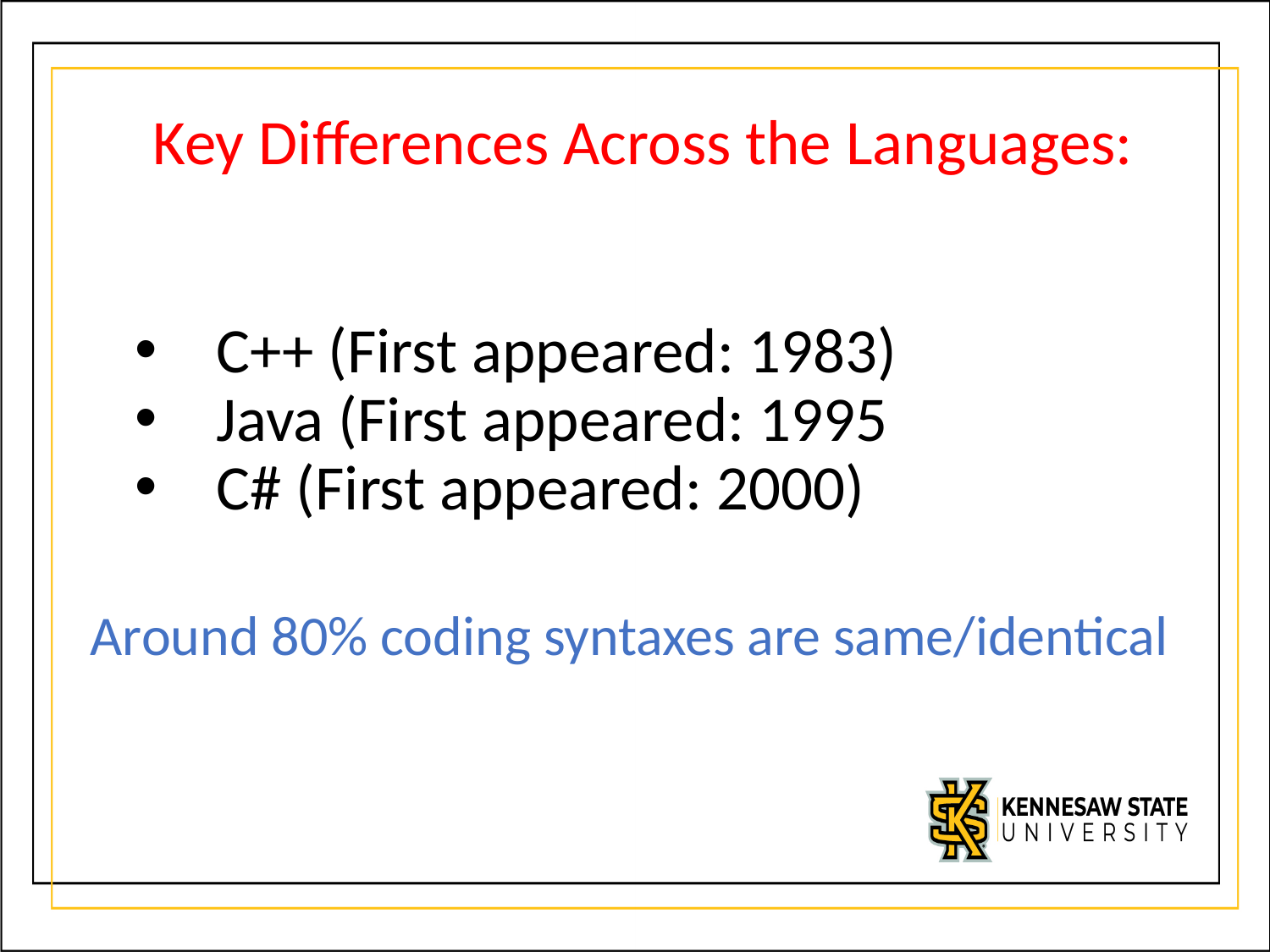

# Key Differences Across the Languages:
C++ (First appeared‎: ‎1983)
Java (First appeared‎: ‎1995
C# (First appeared‎: ‎2000)
Around 80% coding syntaxes are same/identical